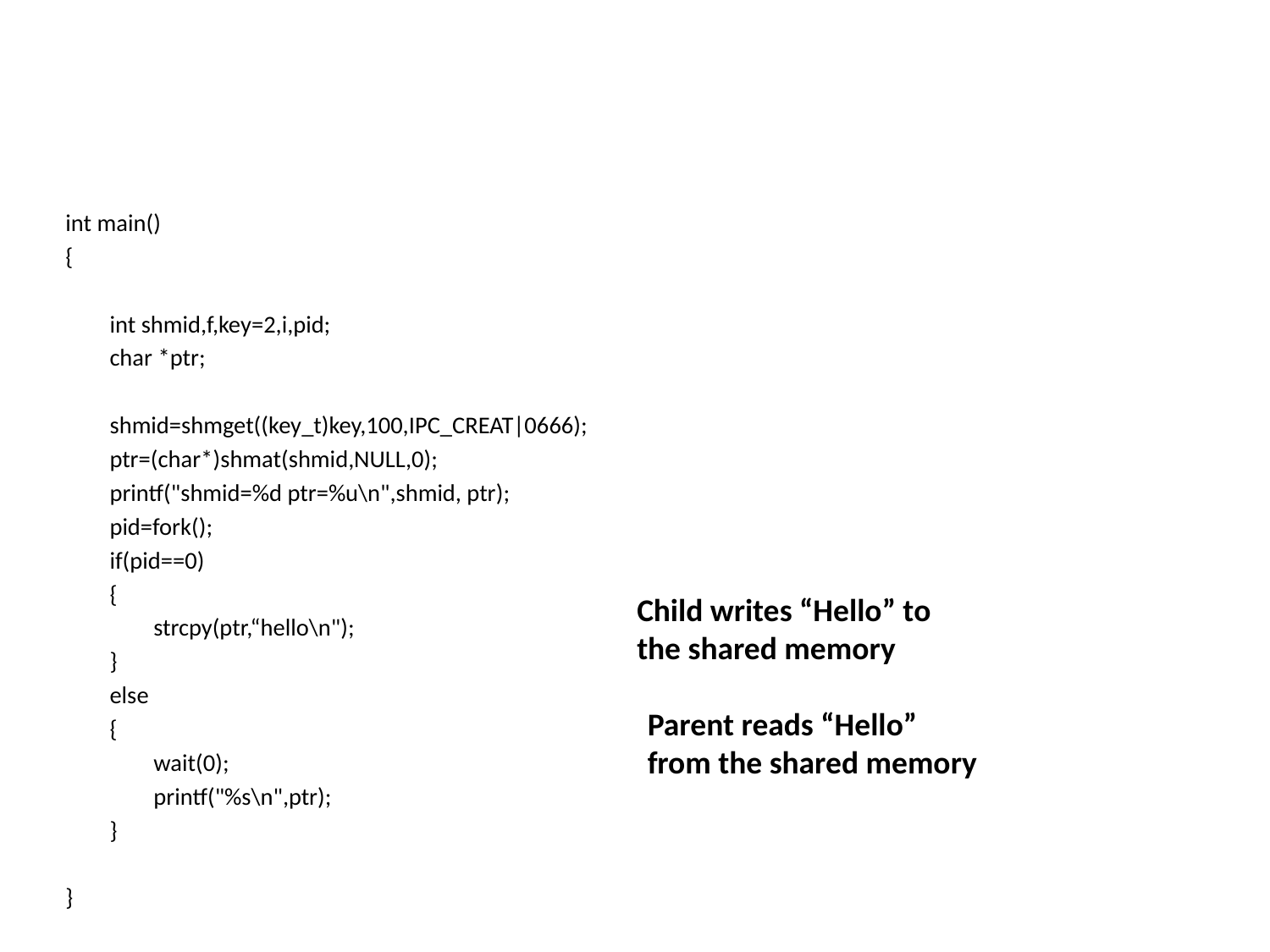

#
int main()
{

        int shmid,f,key=2,i,pid;
        char *ptr;

        shmid=shmget((key_t)key,100,IPC_CREAT|0666);
        ptr=(char*)shmat(shmid,NULL,0);
        printf("shmid=%d ptr=%u\n",shmid, ptr);
        pid=fork();
        if(pid==0)
        {
                strcpy(ptr,“hello\n");
        }
        else
        {
                wait(0);
                printf("%s\n",ptr);
        }

}

Child writes “Hello” to the shared memory
Parent reads “Hello” from the shared memory